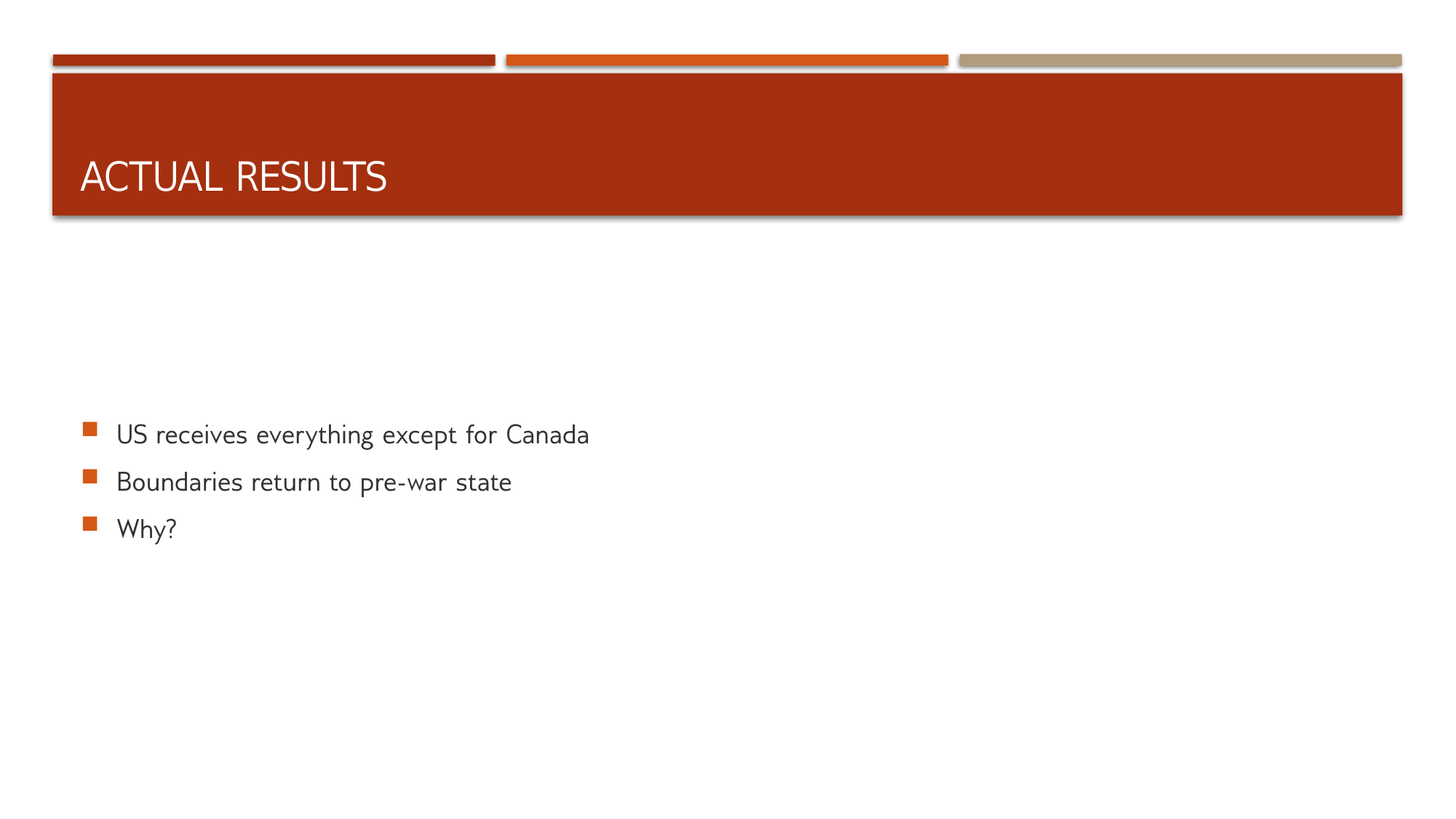

# Actual Results
US receives everything except for Canada
Boundaries return to pre-war state
Why?